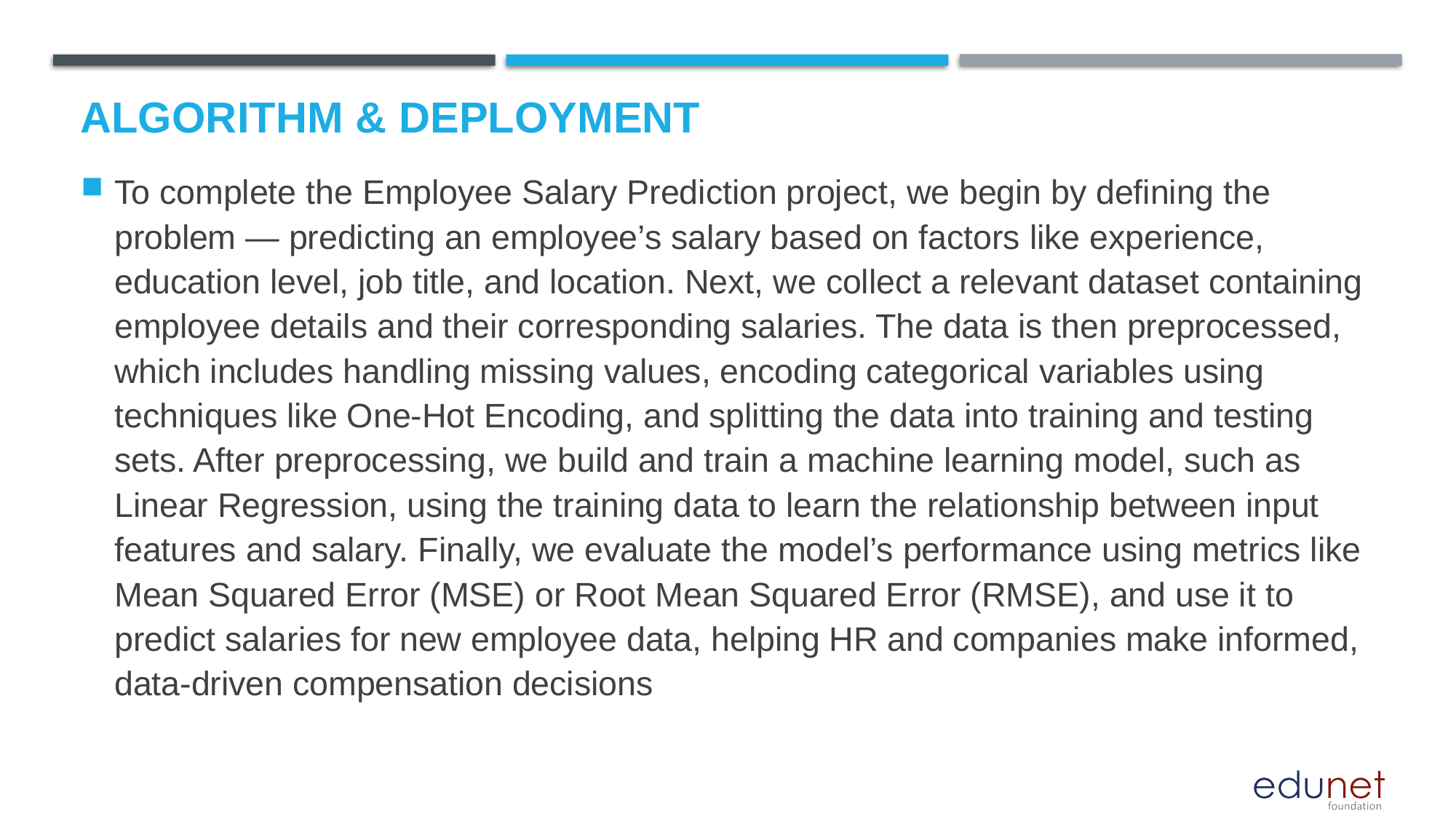

# Algorithm & Deployment
To complete the Employee Salary Prediction project, we begin by defining the problem — predicting an employee’s salary based on factors like experience, education level, job title, and location. Next, we collect a relevant dataset containing employee details and their corresponding salaries. The data is then preprocessed, which includes handling missing values, encoding categorical variables using techniques like One-Hot Encoding, and splitting the data into training and testing sets. After preprocessing, we build and train a machine learning model, such as Linear Regression, using the training data to learn the relationship between input features and salary. Finally, we evaluate the model’s performance using metrics like Mean Squared Error (MSE) or Root Mean Squared Error (RMSE), and use it to predict salaries for new employee data, helping HR and companies make informed, data-driven compensation decisions